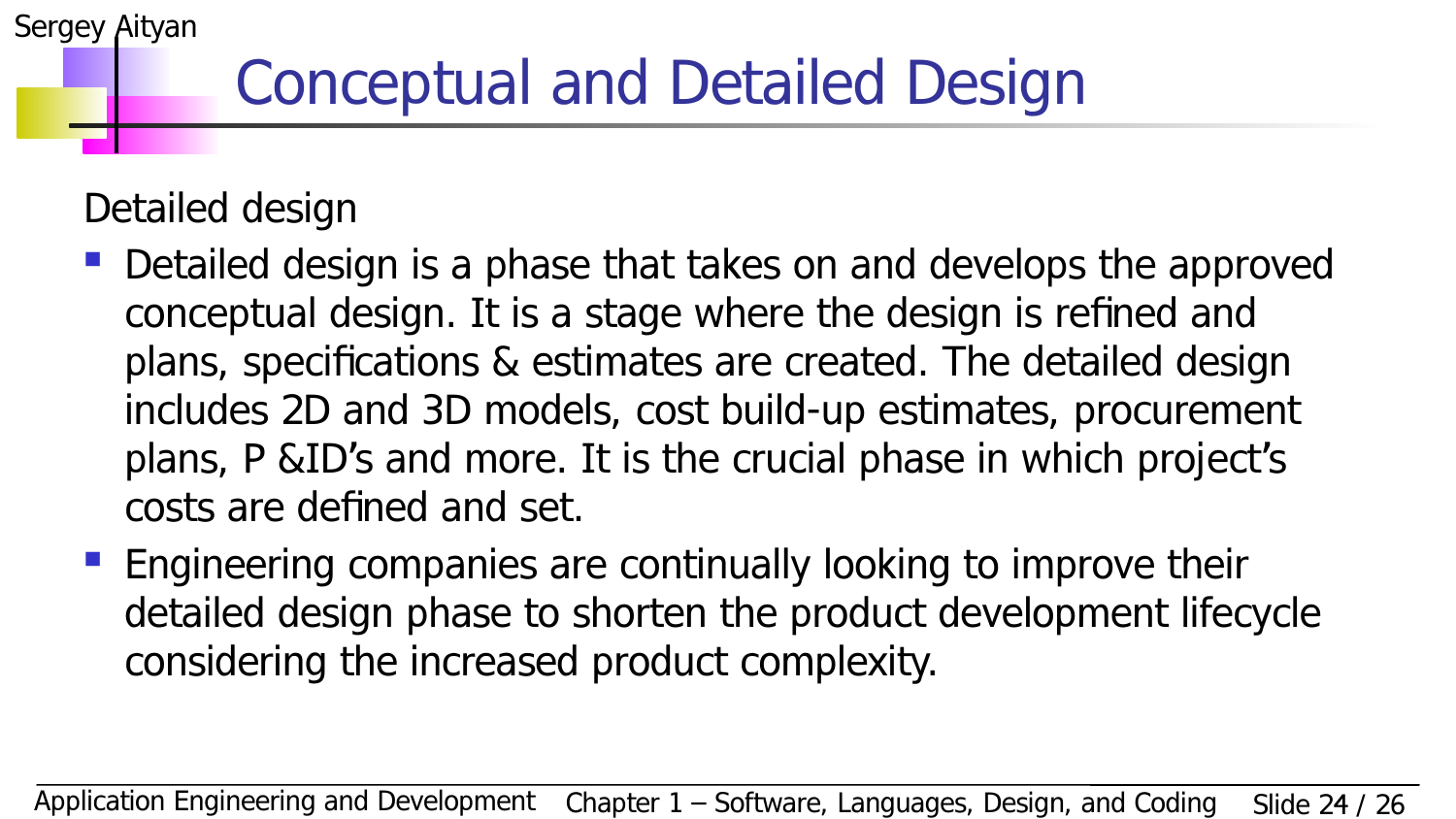

# Conceptual and Detailed Design
Detailed design
Detailed design is a phase that takes on and develops the approved conceptual design. It is a stage where the design is refined and plans, specifications & estimates are created. The detailed design includes 2D and 3D models, cost build-up estimates, procurement plans, P &ID’s and more. It is the crucial phase in which project’s costs are defined and set.
Engineering companies are continually looking to improve their detailed design phase to shorten the product development lifecycle considering the increased product complexity.